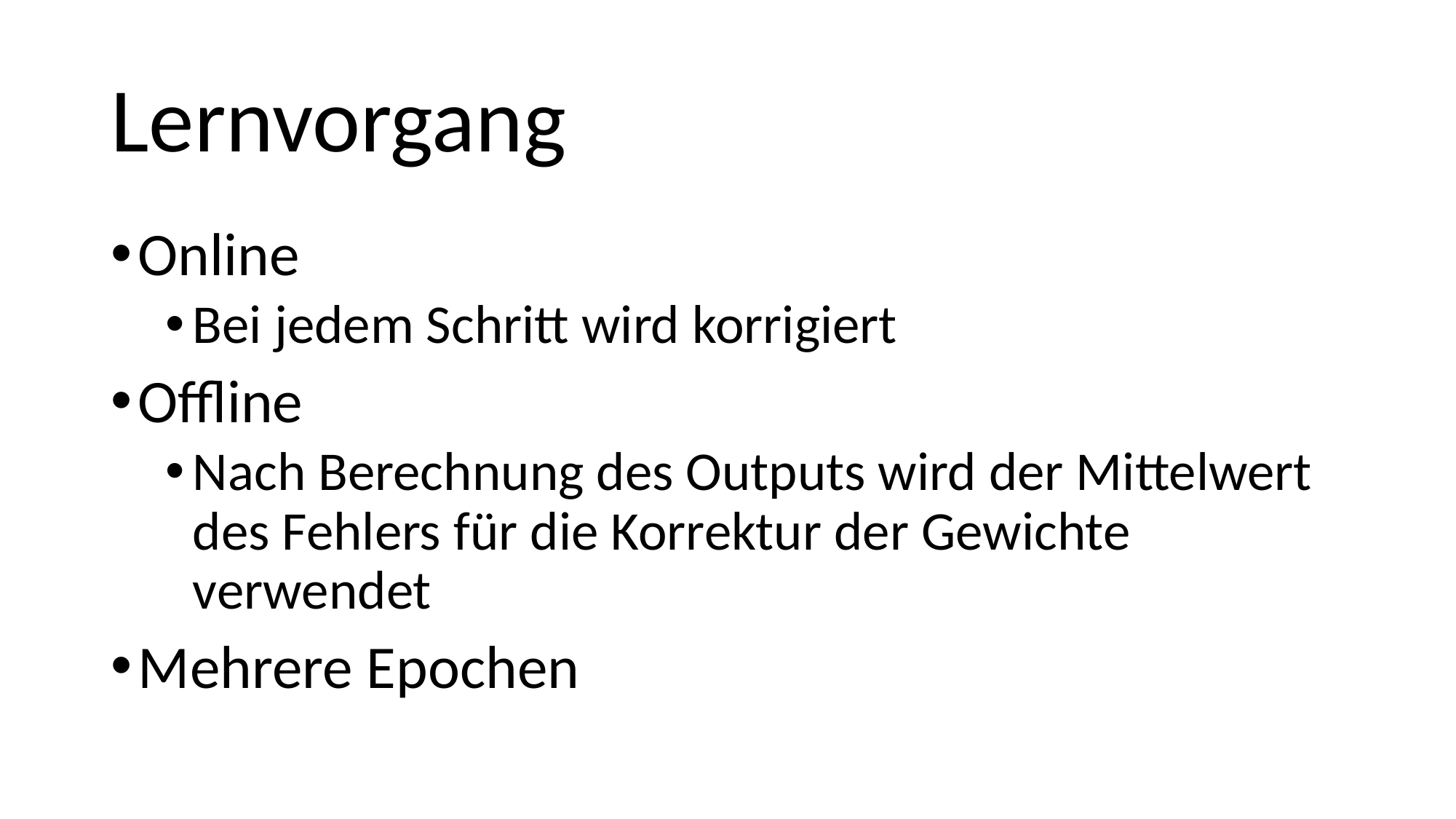

# Lernvorgang
Online
Bei jedem Schritt wird korrigiert
Offline
Nach Berechnung des Outputs wird der Mittelwert des Fehlers für die Korrektur der Gewichte verwendet
Mehrere Epochen